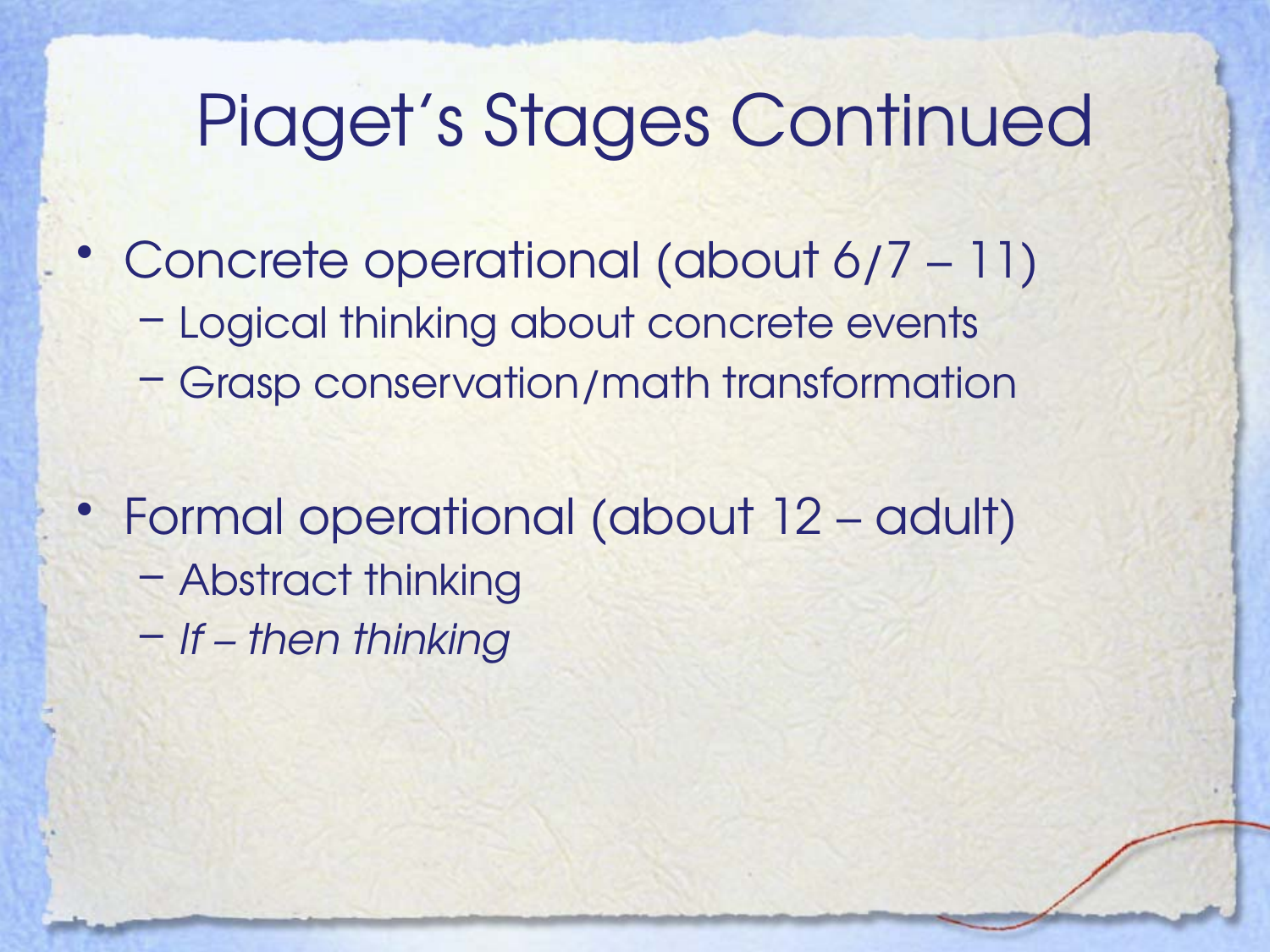

# Piaget’s Stages Continued
Concrete operational (about 6/7 – 11)
Logical thinking about concrete events
Grasp conservation/math transformation

Formal operational (about 12 – adult)
Abstract thinking
If – then thinking